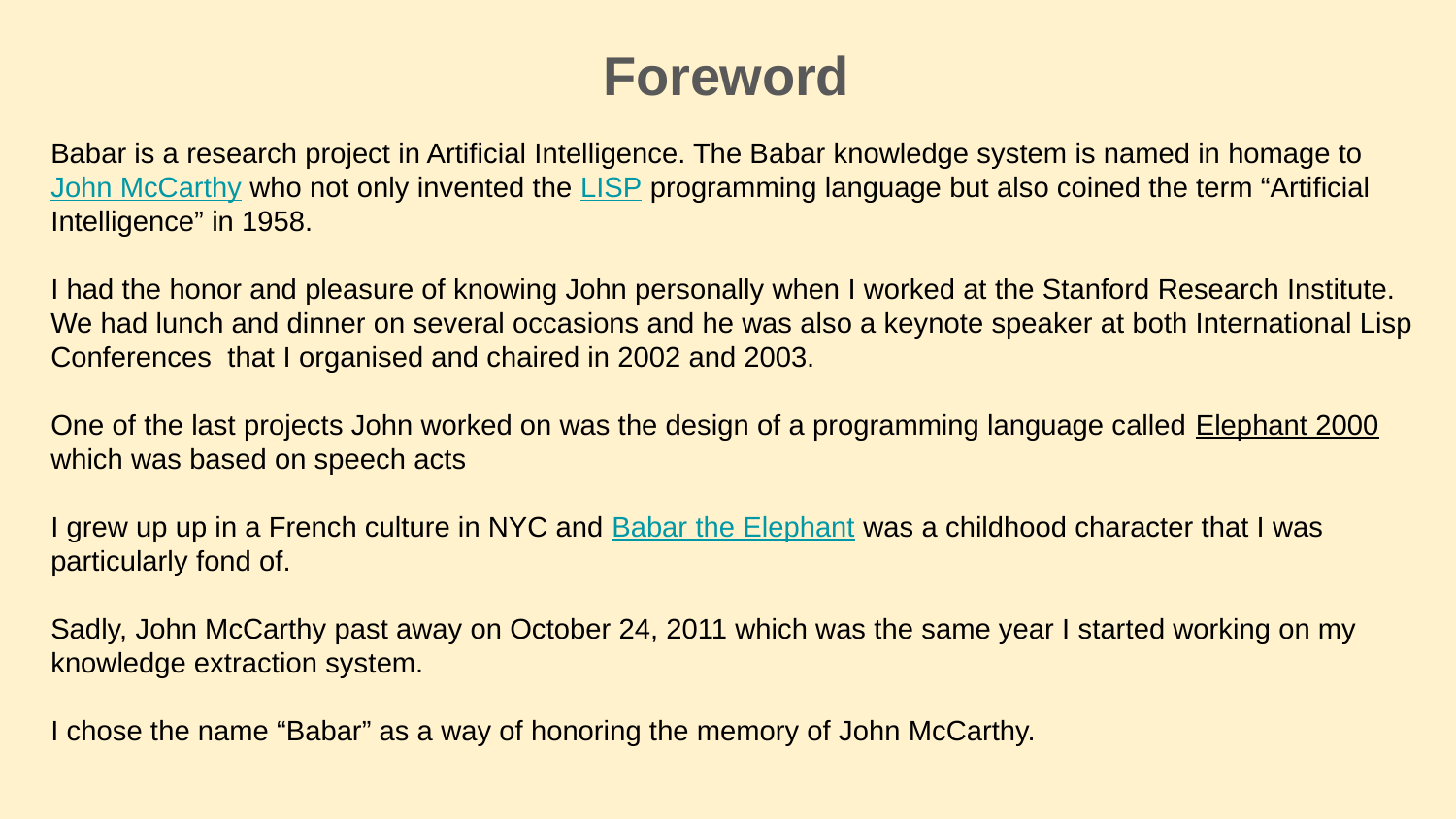

Foreword
Babar is a research project in Artificial Intelligence. The Babar knowledge system is named in homage to John McCarthy who not only invented the LISP programming language but also coined the term “Artificial Intelligence” in 1958.

I had the honor and pleasure of knowing John personally when I worked at the Stanford Research Institute. We had lunch and dinner on several occasions and he was also a keynote speaker at both International Lisp Conferences  that I organised and chaired in 2002 and 2003.

One of the last projects John worked on was the design of a programming language called Elephant 2000 which was based on speech acts
I grew up up in a French culture in NYC and Babar the Elephant was a childhood character that I was particularly fond of.

Sadly, John McCarthy past away on October 24, 2011 which was the same year I started working on my knowledge extraction system.

I chose the name “Babar” as a way of honoring the memory of John McCarthy.